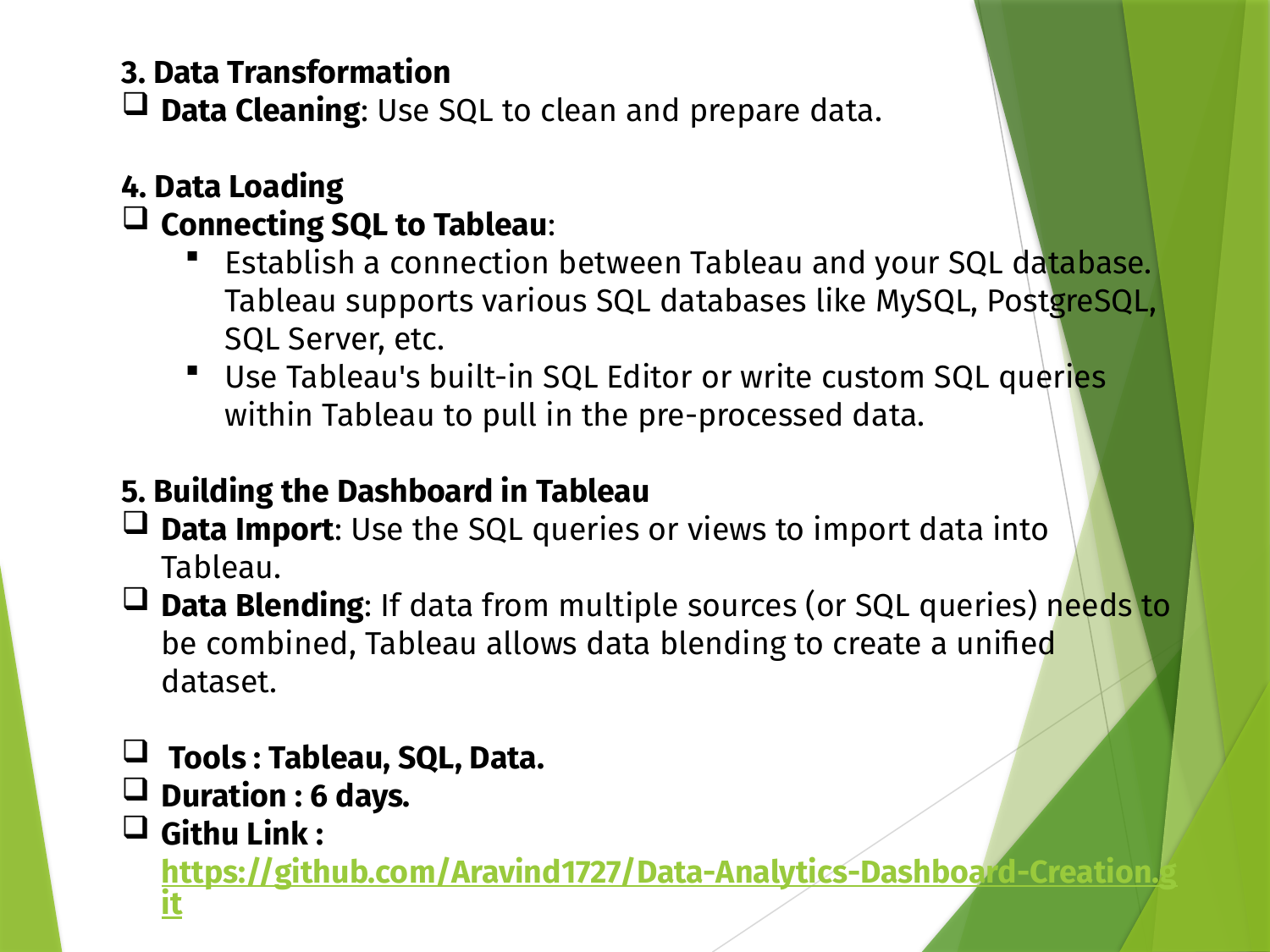

3. Data Transformation
Data Cleaning: Use SQL to clean and prepare data.

4. Data Loading
Connecting SQL to Tableau:
Establish a connection between Tableau and your SQL database. Tableau supports various SQL databases like MySQL, PostgreSQL, SQL Server, etc.
Use Tableau's built-in SQL Editor or write custom SQL queries within Tableau to pull in the pre-processed data.

5. Building the Dashboard in Tableau
Data Import: Use the SQL queries or views to import data into Tableau.
Data Blending: If data from multiple sources (or SQL queries) needs to be combined, Tableau allows data blending to create a unified dataset.

 Tools : Tableau, SQL, Data.
Duration : 6 days.
Githu Link :  https://github.com/Aravind1727/Data-Analytics-Dashboard-Creation.git